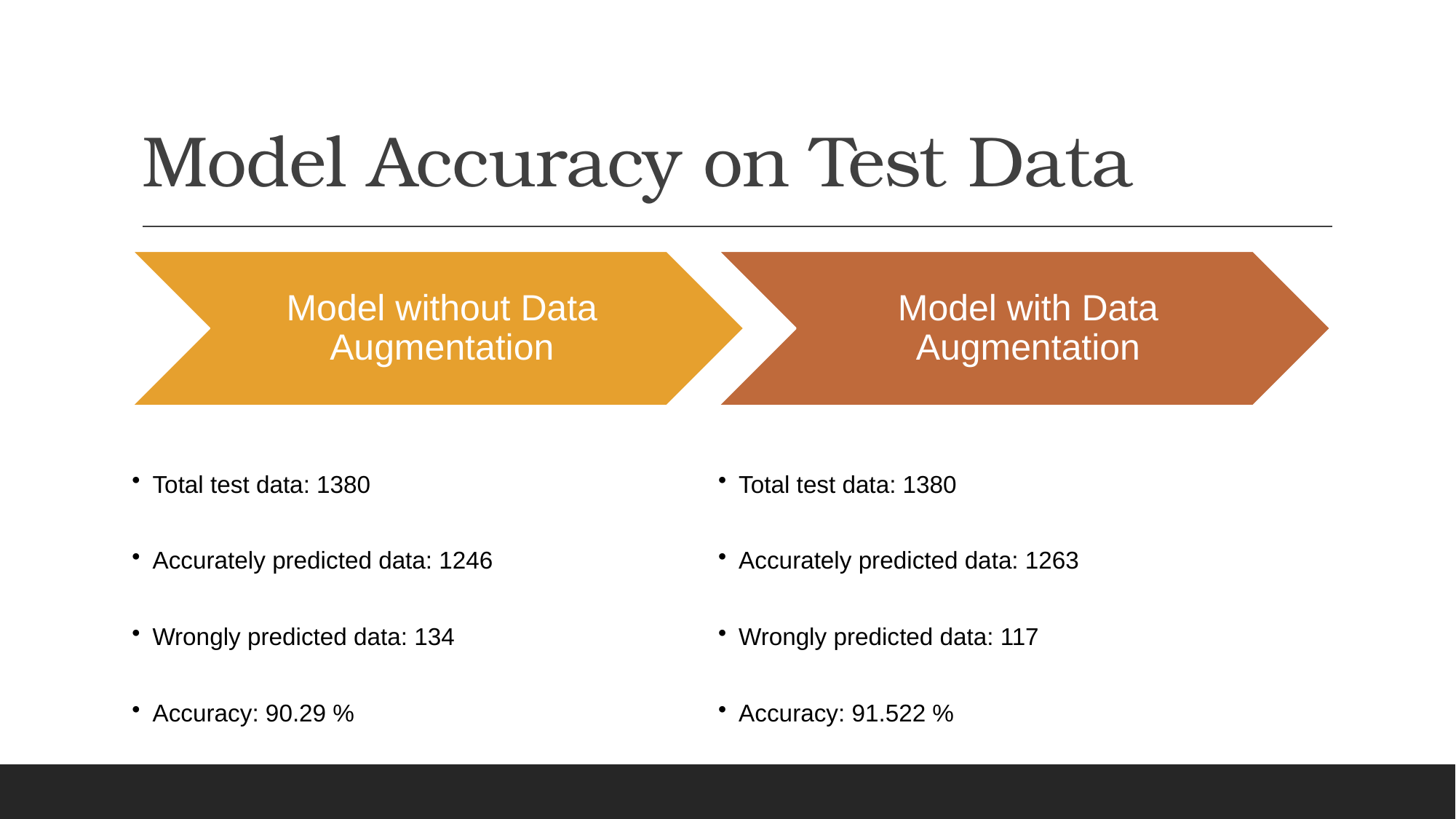

# Model Accuracy on Test Data
Model without Data Augmentation
Total test data: 1380
Accurately predicted data: 1246
Wrongly predicted data: 134
Accuracy: 90.29 %
Model with Data Augmentation
Total test data: 1380
Accurately predicted data: 1263
Wrongly predicted data: 117
Accuracy: 91.522 %